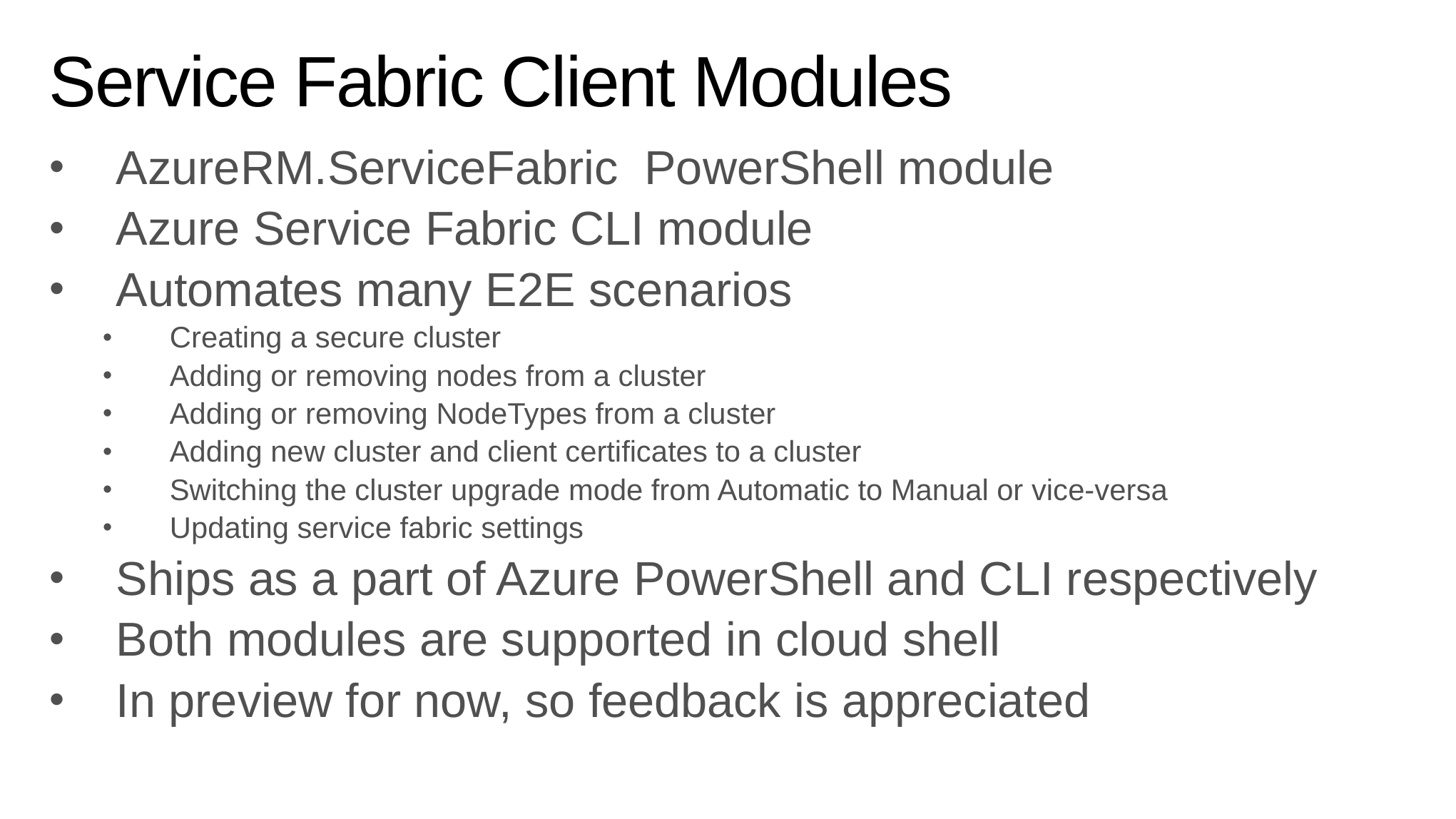

# Service Fabric Client Modules
AzureRM.ServiceFabric  PowerShell module
Azure Service Fabric CLI module
Automates many E2E scenarios
Creating a secure cluster
Adding or removing nodes from a cluster
Adding or removing NodeTypes from a cluster
Adding new cluster and client certificates to a cluster
Switching the cluster upgrade mode from Automatic to Manual or vice-versa
Updating service fabric settings
Ships as a part of Azure PowerShell and CLI respectively
Both modules are supported in cloud shell
In preview for now, so feedback is appreciated